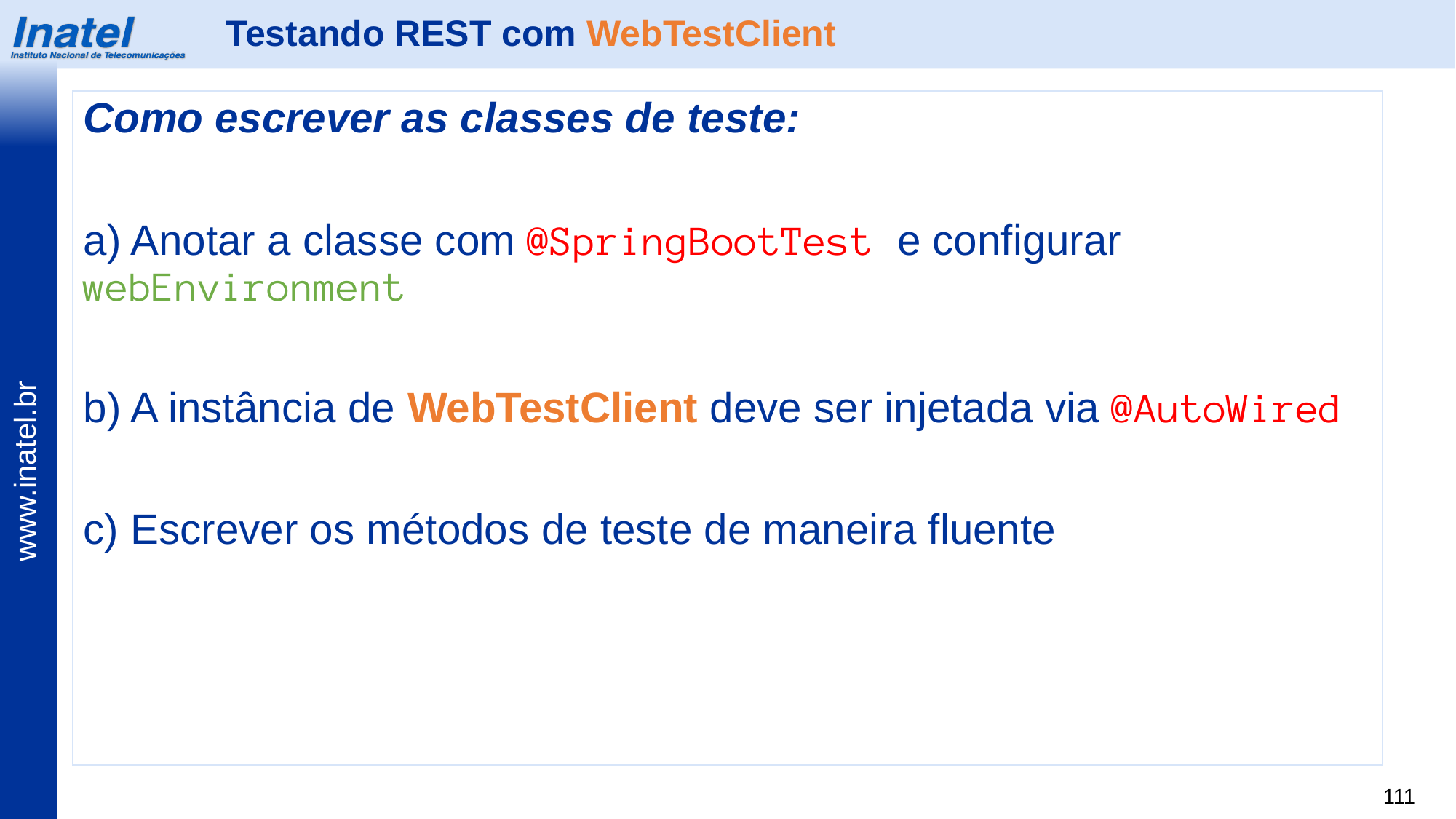

Testando REST com WebTestClient
Como escrever as classes de teste:

a) Anotar a classe com @SpringBootTest e configurar webEnvironment

b) A instância de WebTestClient deve ser injetada via @AutoWired

c) Escrever os métodos de teste de maneira fluente